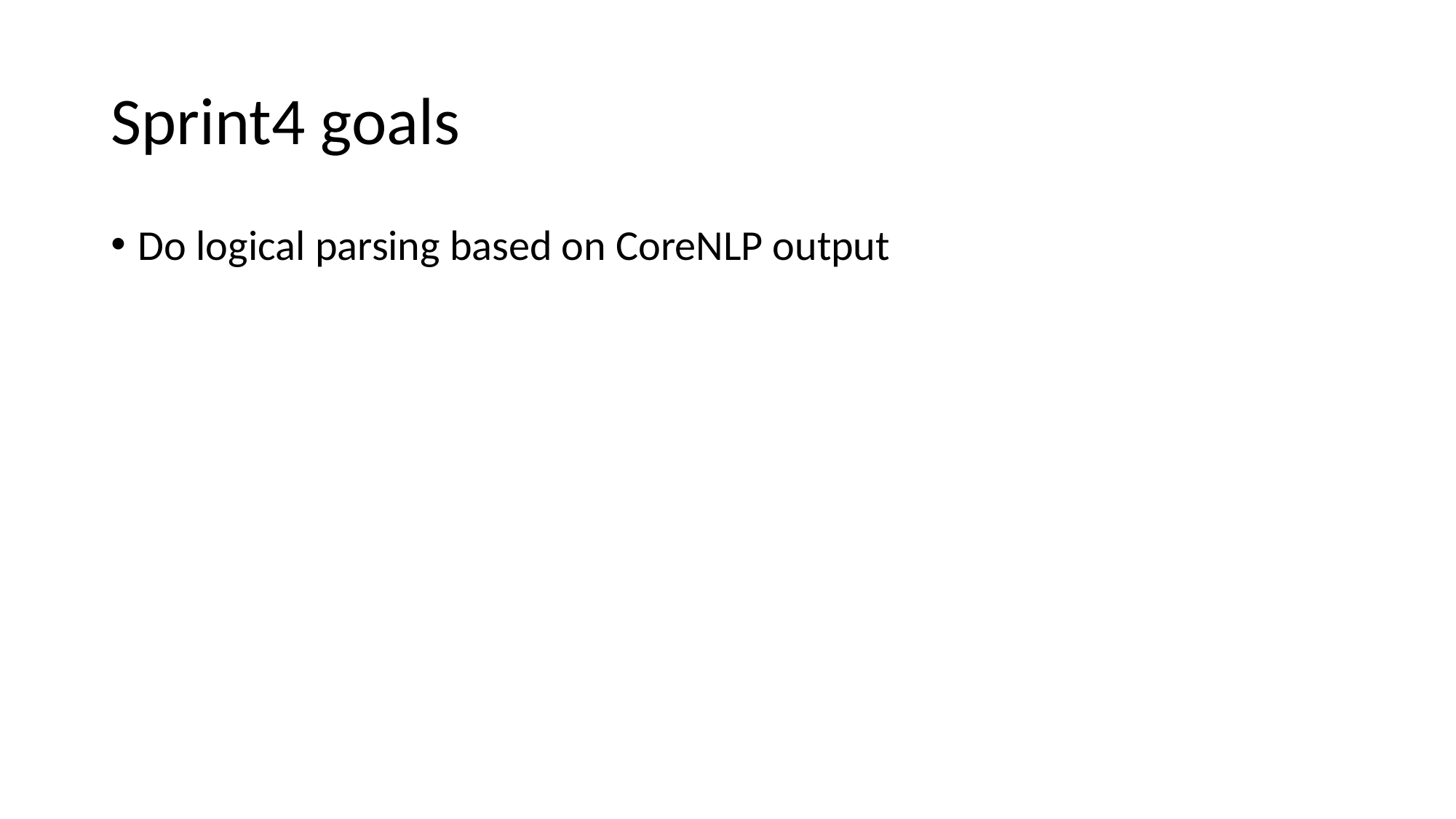

# Sprint4 goals
Do logical parsing based on CoreNLP output